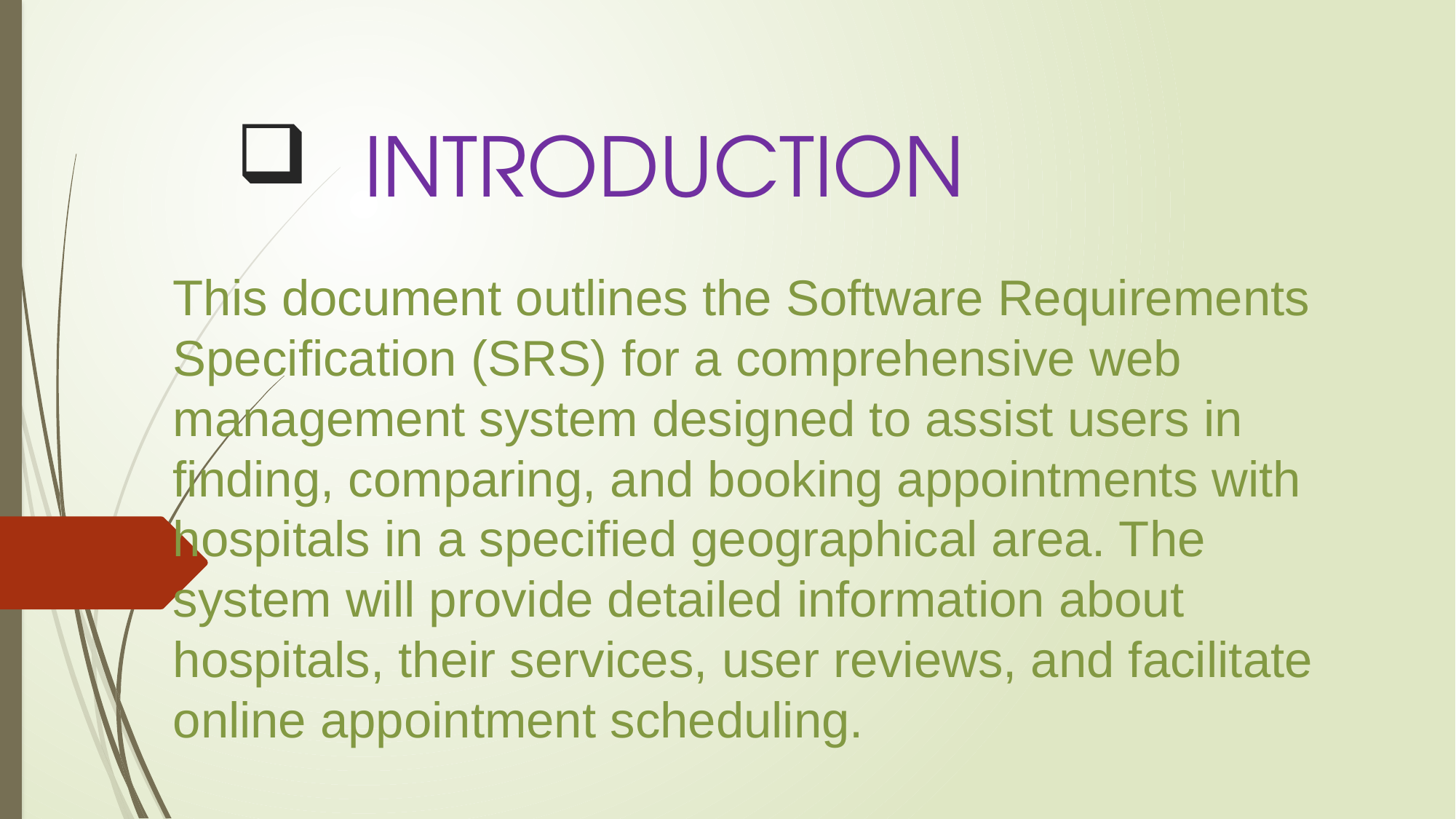

# INTRODUCTION
This document outlines the Software Requirements Specification (SRS) for a comprehensive web management system designed to assist users in finding, comparing, and booking appointments with hospitals in a specified geographical area. The system will provide detailed information about hospitals, their services, user reviews, and facilitate online appointment scheduling.